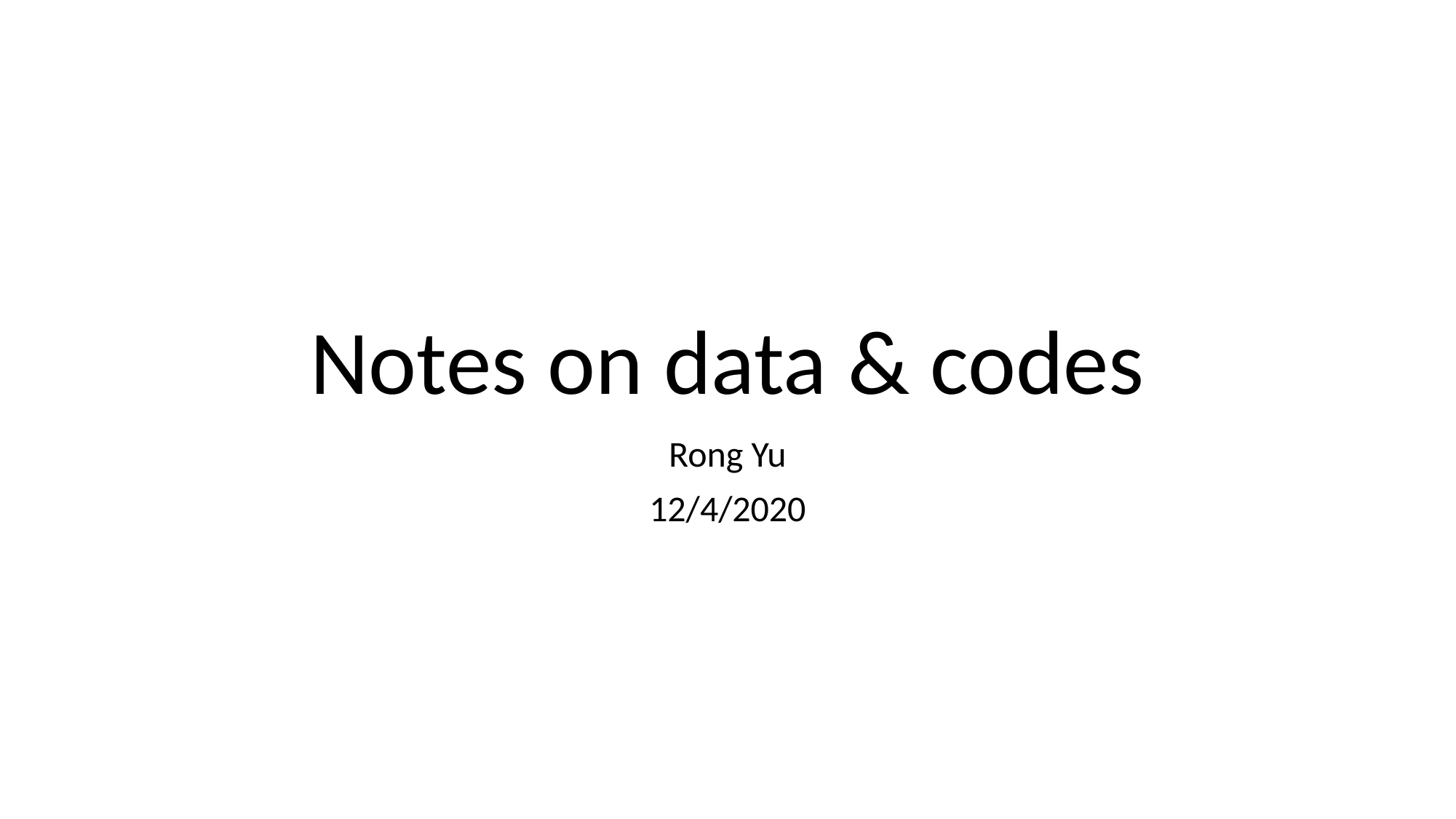

# Notes on data & codes
Rong Yu
12/4/2020